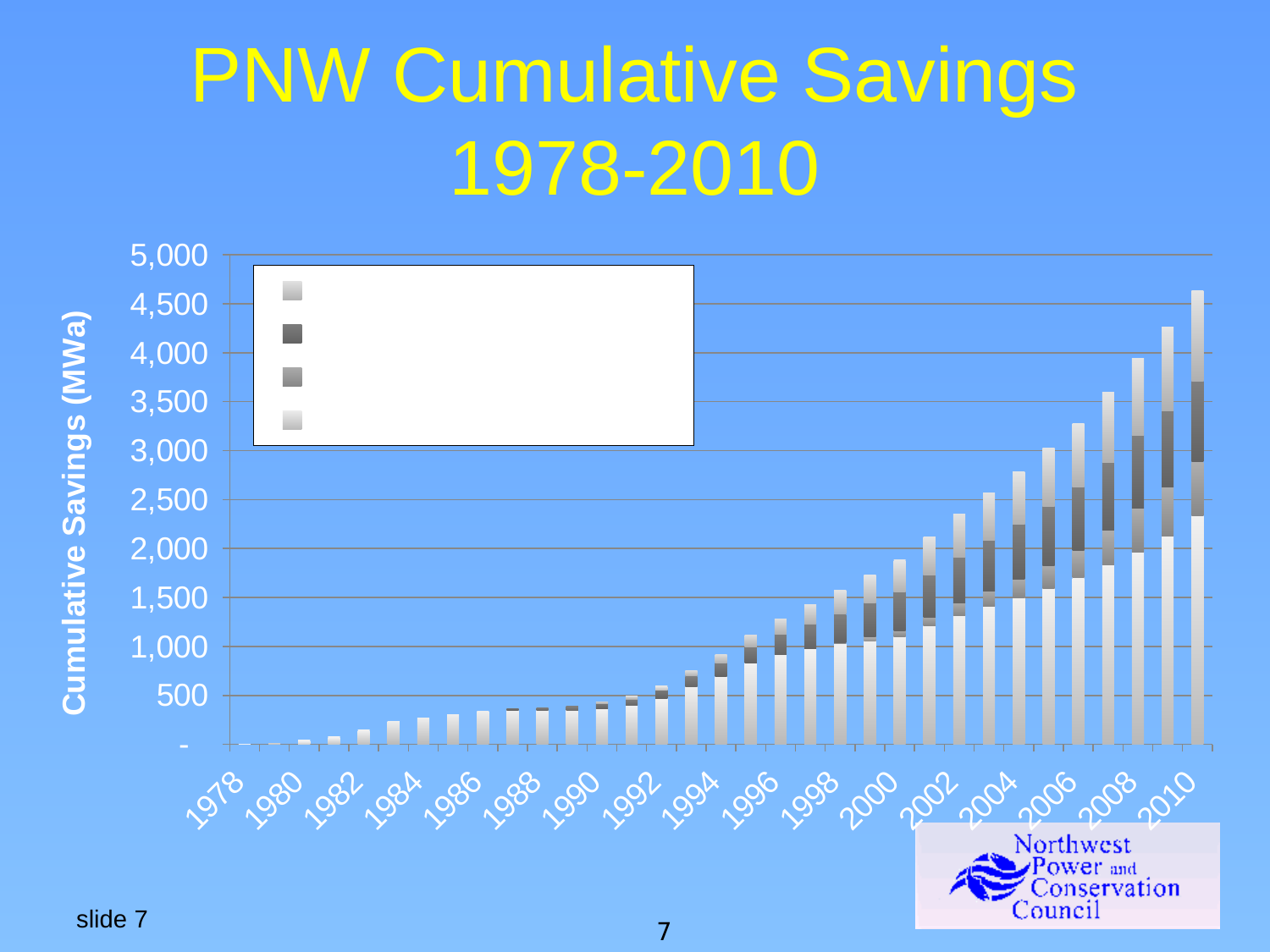

# PNW Cumulative Savings 1978-2010

### Chart

| Category | BPA and Utility Programs | NEEA Programs | State Codes | Federal Standards |
|---|---|---|---|---|
| 1978 | 0.759829817351602 | 0.0 | 0.0 | 0.0 |
| 1979 | 11.381738762557069 | 0.0 | 0.0 | 0.0 |
| 1980 | 42.24814430022831 | 0.0 | 0.0 | 0.0 |
| 1981 | 79.28940983047929 | 0.0 | 0.0 | 0.0 |
| 1982 | 143.66124030605027 | 0.0 | 0.0 | 0.0 |
| 1983 | 236.7082205525685 | 0.0 | 0.0 | 0.0 |
| 1984 | 271.71429617928084 | 0.0 | 0.0 | 0.0 |
| 1985 | 301.36592825873265 | 0.0 | 0.0 | 0.0 |
| 1986 | 334.3412530215183 | 0.0 | 0.0 | 0.0 |
| 1987 | 349.93477850861774 | 0.0 | 13.210691968266593 | 0.0 |
| 1988 | 342.6063986773402 | 0.0 | 25.56229721878201 | 0.0 |
| 1989 | 350.8525712919523 | 0.0 | 39.72086997480296 | 0.0 |
| 1990 | 364.07385093110724 | 0.0 | 54.483086374907444 | 13.326878256568104 |
| 1991 | 397.2502596712891 | 0.0 | 66.69867186628132 | 25.36677138040157 |
| 1992 | 469.6040413145563 | 0.0 | 87.39396369534109 | 39.01625632431997 |
| 1993 | 588.7247185400136 | 0.0 | 109.6728580673811 | 57.94384696044759 |
| 1994 | 695.2703703405853 | 0.0 | 134.55381170830623 | 89.47637922914762 |
| 1995 | 827.6132684129639 | 0.0 | 169.23670656594018 | 121.94891304637203 |
| 1996 | 919.0014132648301 | 0.0 | 206.71989968228579 | 157.16434445578184 |
| 1997 | 974.9593277634689 | 3.9067874999999987 | 249.02808044121494 | 196.0116268302356 |
| 1998 | 1026.9625974017292 | 12.570600000000002 | 295.49221831809365 | 238.51356249259305 |
| 1999 | 1059.1441630361792 | 36.72165000000001 | 346.051478124262 | 283.8561695179167 |
| 2000 | 1100.3834501637223 | 59.16165000000001 | 393.4753417056046 | 330.20400415719365 |
| 2001 | 1209.8665443808109 | 89.33165000000002 | 435.1605870750763 | 381.1853085793013 |
| 2002 | 1316.5328150133178 | 124.72194724696033 | 472.51577070920195 | 442.19938914522027 |
| 2003 | 1411.2912958978848 | 158.24890677723556 | 516.0454253199914 | 480.59080465025284 |
| 2004 | 1492.982500775663 | 196.7651744775567 | 559.7418742307468 | 535.4992992024164 |
| 2005 | 1595.6347387173246 | 233.60360658080972 | 603.610591776488 | 594.0092318456526 |
| 2006 | 1700.5767756574307 | 280.1920139912233 | 647.6572319647145 | 652.5012051089265 |
| 2007 | 1830.5695727612062 | 357.7057546936318 | 691.8876343724003 | 718.6132210160976 |
| 2008 | 1966.3369337835613 | 449.75833460395256 | 736.3078302365495 | 786.3581166316261 |
| 2009 | 2125.5966600755096 | 502.2618531031595 | 780.7280261006983 | 854.1030122471574 |
| 2010 | 2338.2187540560644 | 547.9489245120176 | 825.1482219648476 | 921.847907862683 |
slide 7